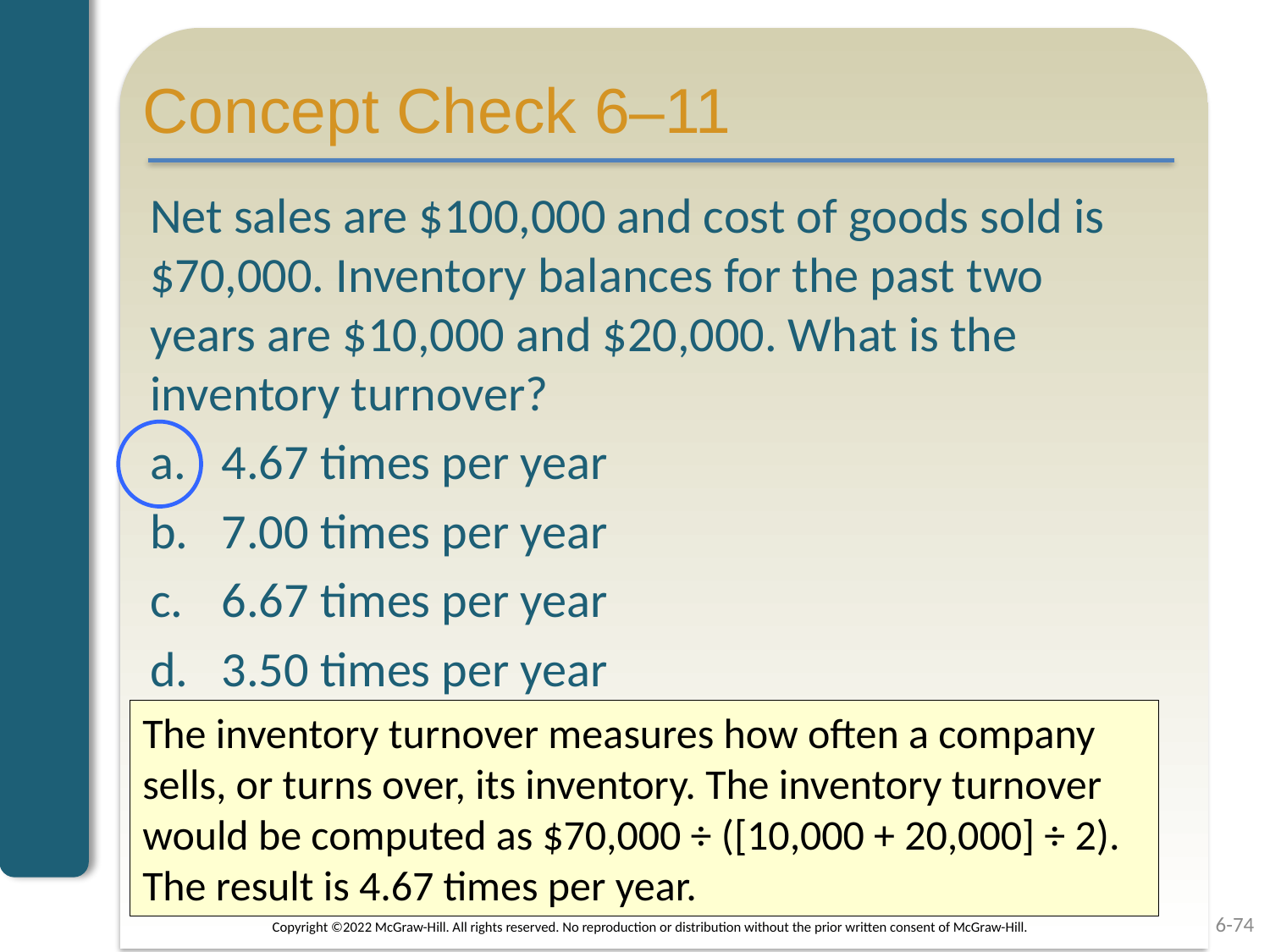

# Concept Check 6–11
Net sales are $100,000 and cost of goods sold is $70,000. Inventory balances for the past two years are $10,000 and $20,000. What is the inventory turnover?
4.67 times per year
7.00 times per year
6.67 times per year
3.50 times per year

The inventory turnover measures how often a company sells, or turns over, its inventory. The inventory turnover would be computed as $70,000 ÷ ([10,000 + 20,000] ÷ 2). The result is 4.67 times per year.
Copyright ©2022 McGraw-Hill. All rights reserved. No reproduction or distribution without the prior written consent of McGraw-Hill.